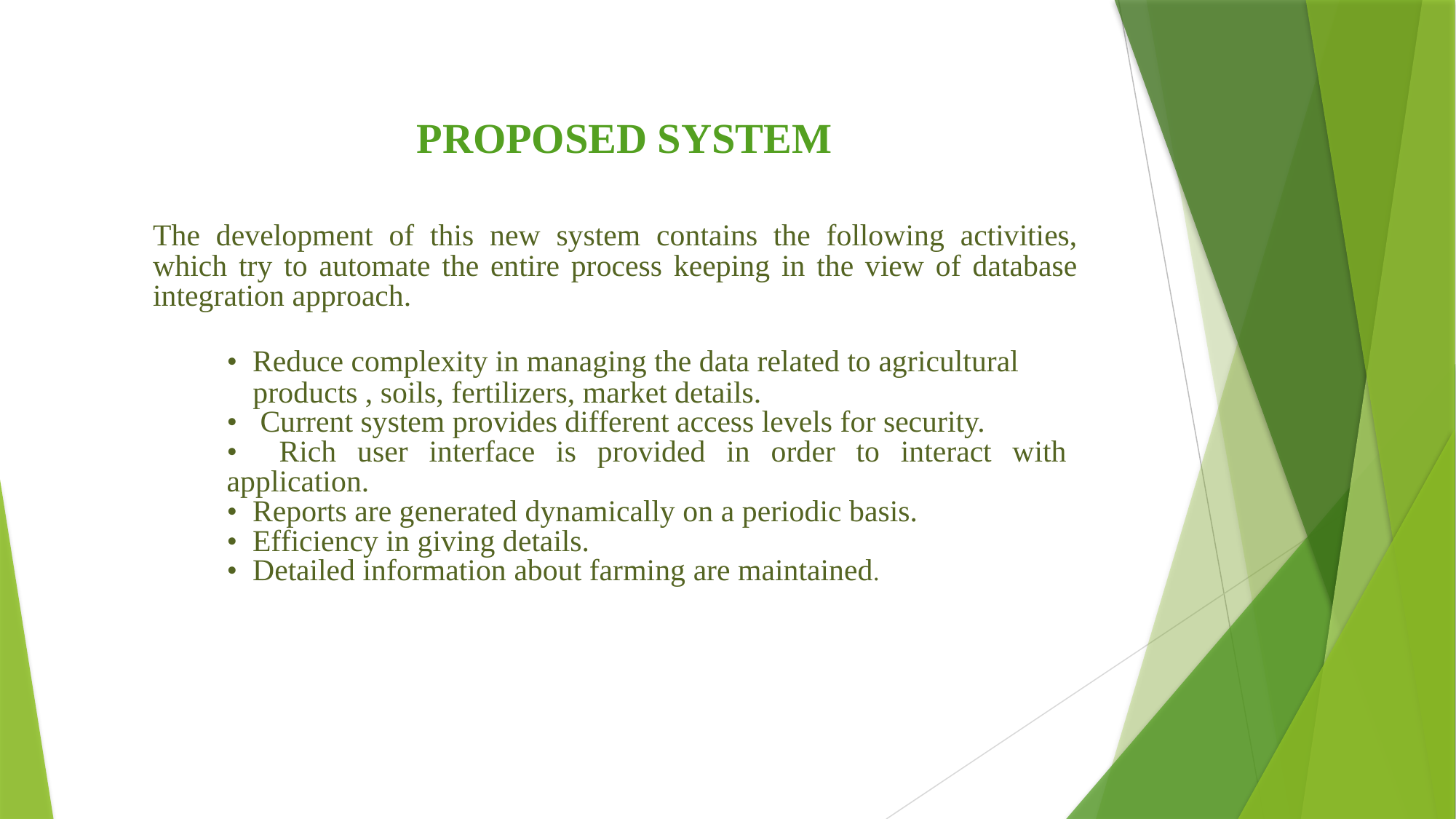

PROPOSED SYSTEM

The development of this new system contains the following activities, which try to automate the entire process keeping in the view of database integration approach.
•  Reduce complexity in managing the data related to agricultural products , soils, fertilizers, market details.
•   Current system provides different access levels for security.
•  Rich user interface is provided in order to interact with application.
•  Reports are generated dynamically on a periodic basis.
•  Efficiency in giving details.
•  Detailed information about farming are maintained.